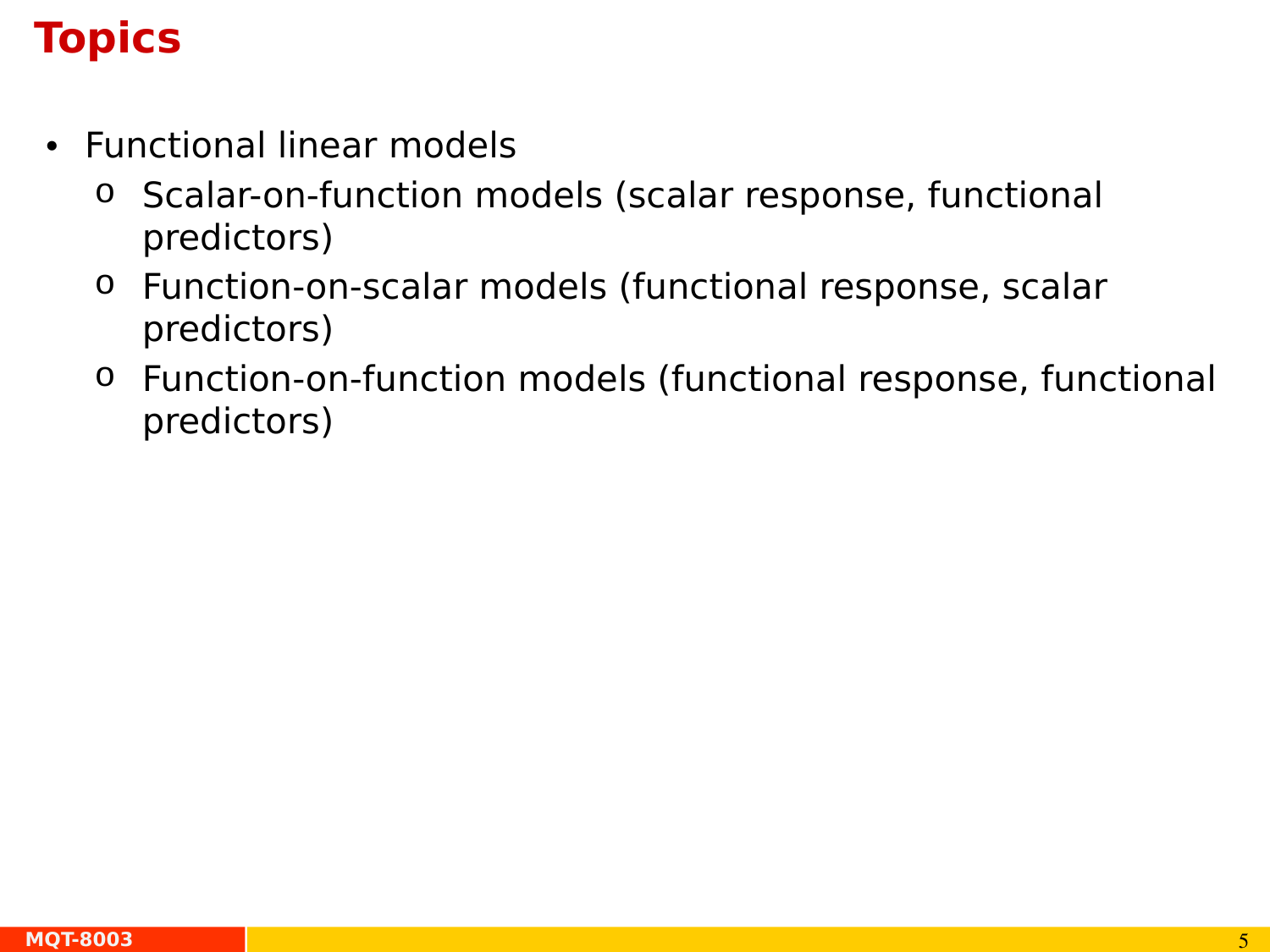

# Topics
Functional linear models
Scalar-on-function models (scalar response, functional predictors)
Function-on-scalar models (functional response, scalar predictors)
Function-on-function models (functional response, functional predictors)

5